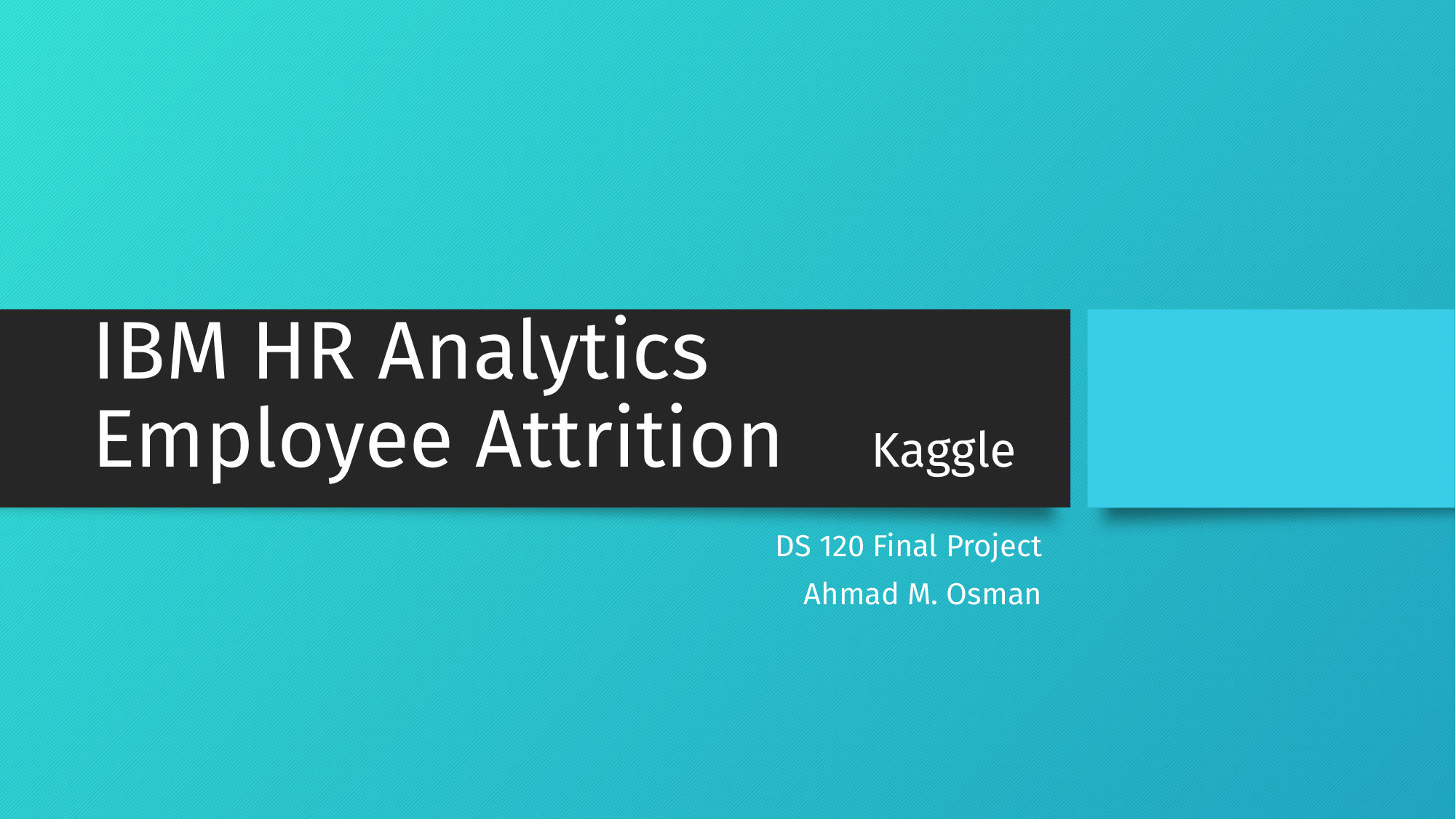

# IBM HR Analytics Employee Attrition    Kaggle
DS 120 Final Project
Ahmad M. Osman